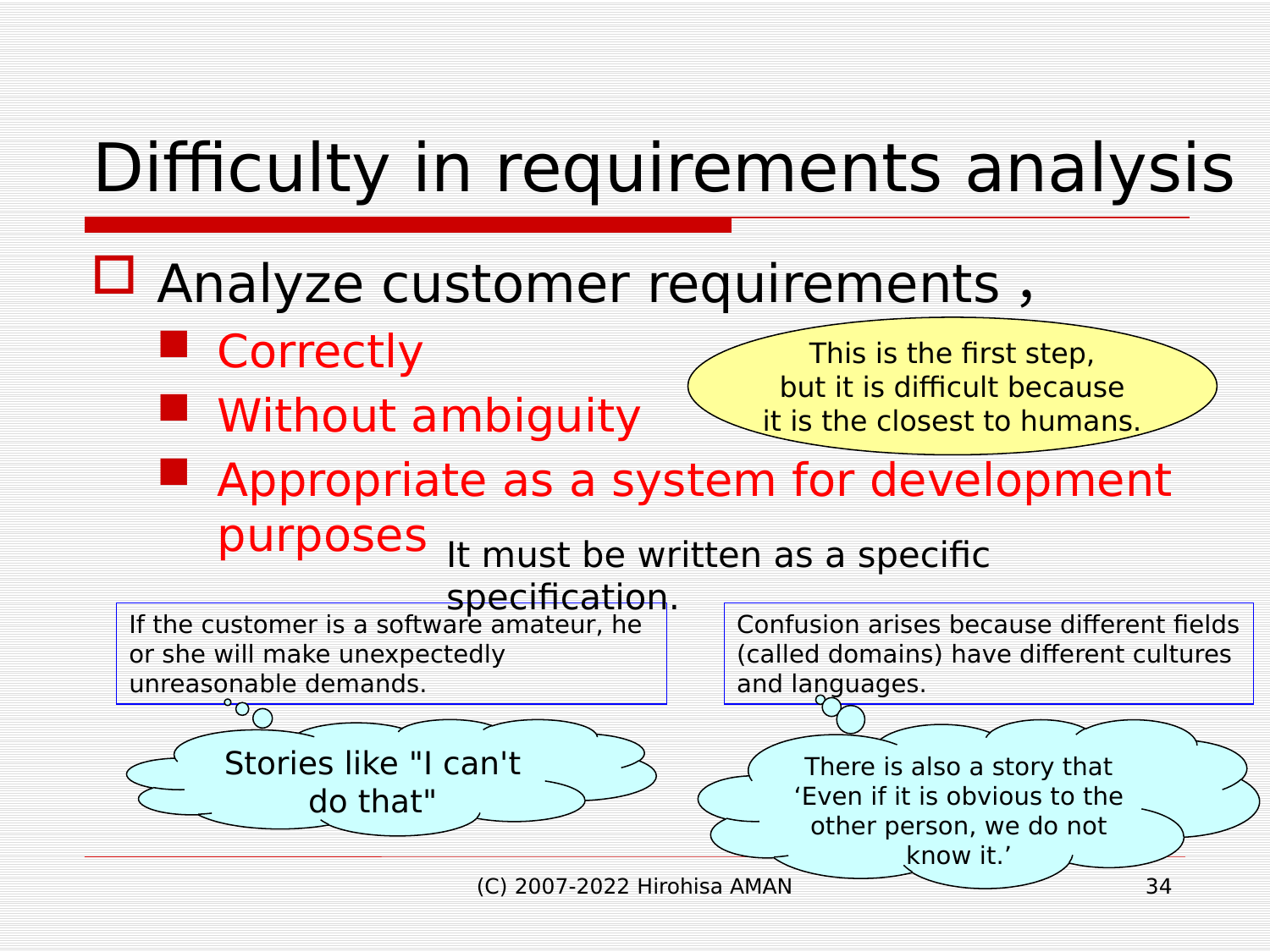

# Difficulty in requirements analysis
Analyze customer requirements，
Correctly
Without ambiguity
Appropriate as a system for development purposes

This is the first step,
but it is difficult because
it is the closest to humans.
It must be written as a specific specification.
If the customer is a software amateur, he or she will make unexpectedly unreasonable demands.
Confusion arises because different fields (called domains) have different cultures and languages.
Stories like "I can't do that"
There is also a story that ‘Even if it is obvious to the other person, we do not know it.’
(C) 2007-2022 Hirohisa AMAN
34